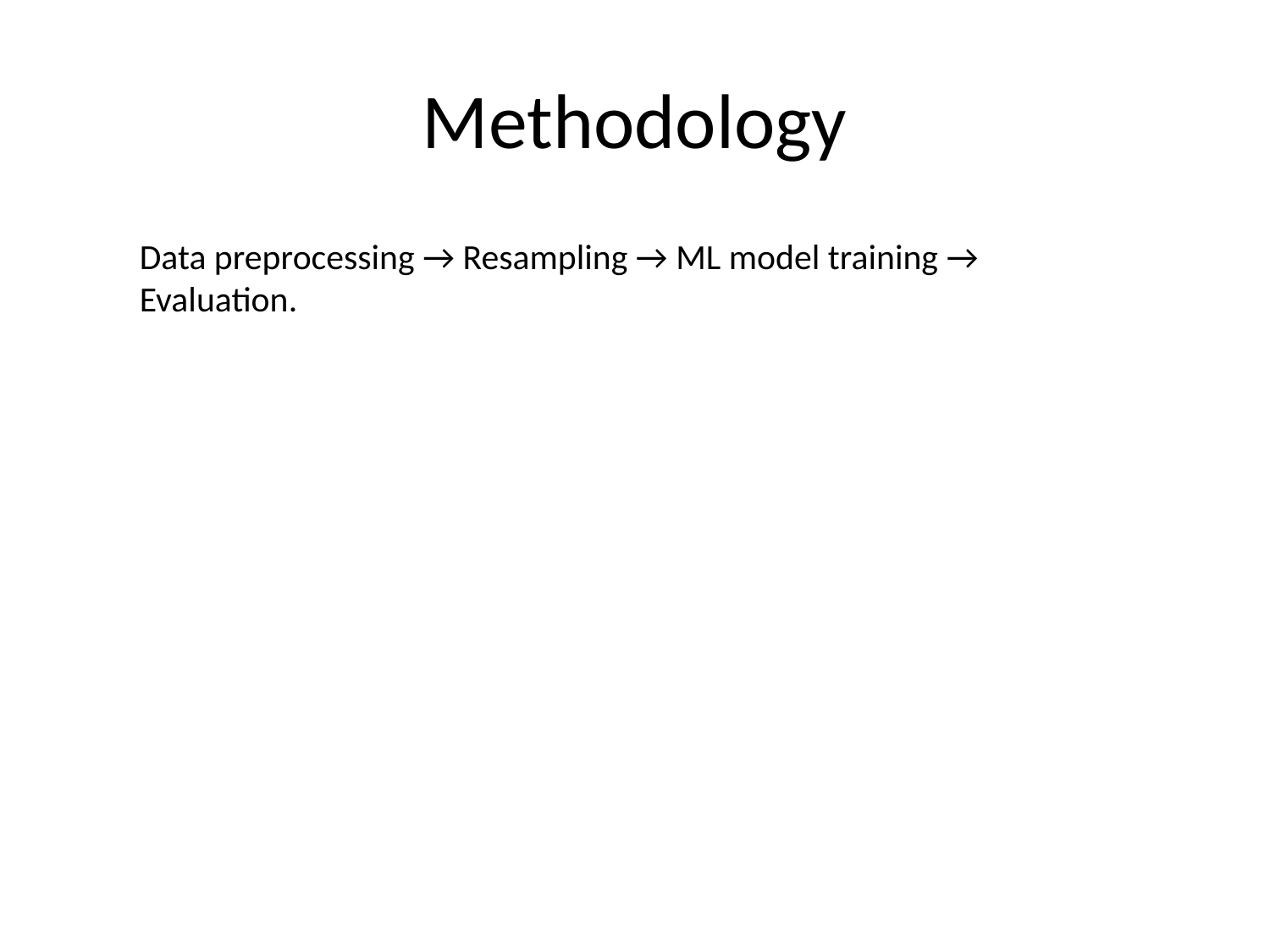

# Methodology

Data preprocessing → Resampling → ML model training → Evaluation.